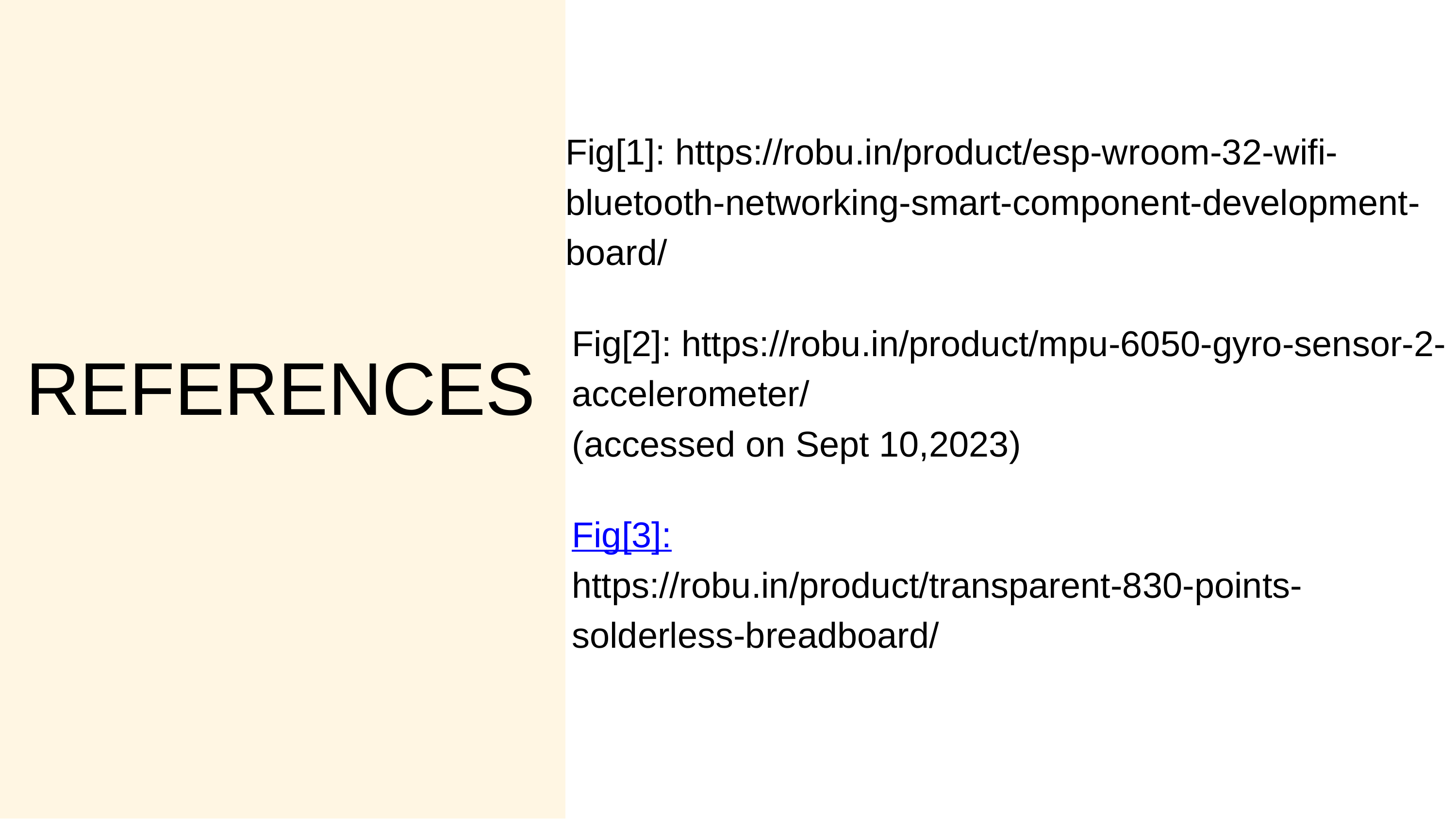

Fig[1]: https://robu.in/product/esp-wroom-32-wifi-bluetooth-networking-smart-component-development-board/
Fig[2]: https://robu.in/product/mpu-6050-gyro-sensor-2-accelerometer/
(accessed on Sept 10,2023)
Fig[3]:
https://robu.in/product/transparent-830-points-solderless-breadboard/
REFERENCES